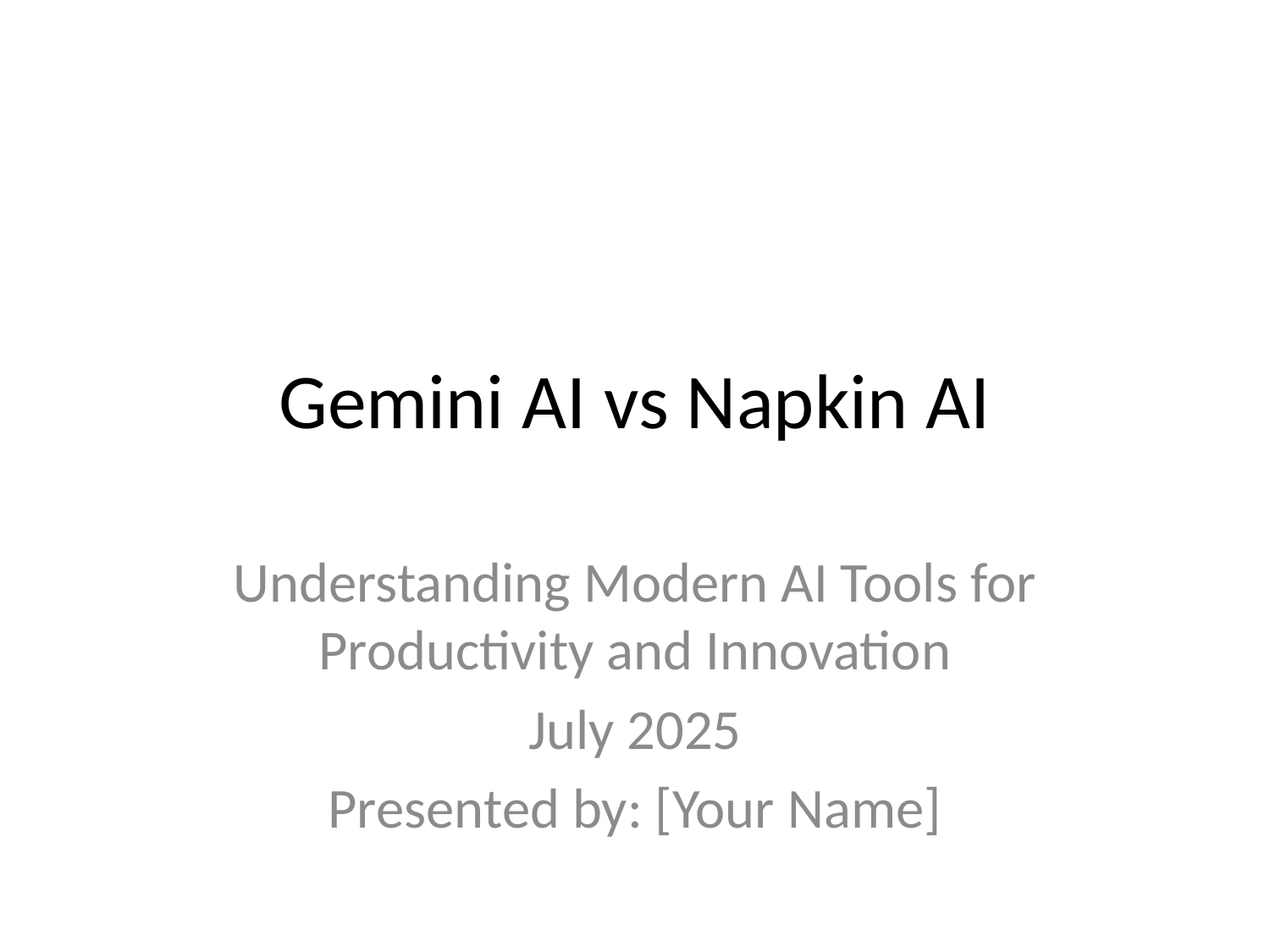

# Gemini AI vs Napkin AI
Understanding Modern AI Tools for Productivity and Innovation
July 2025
Presented by: [Your Name]